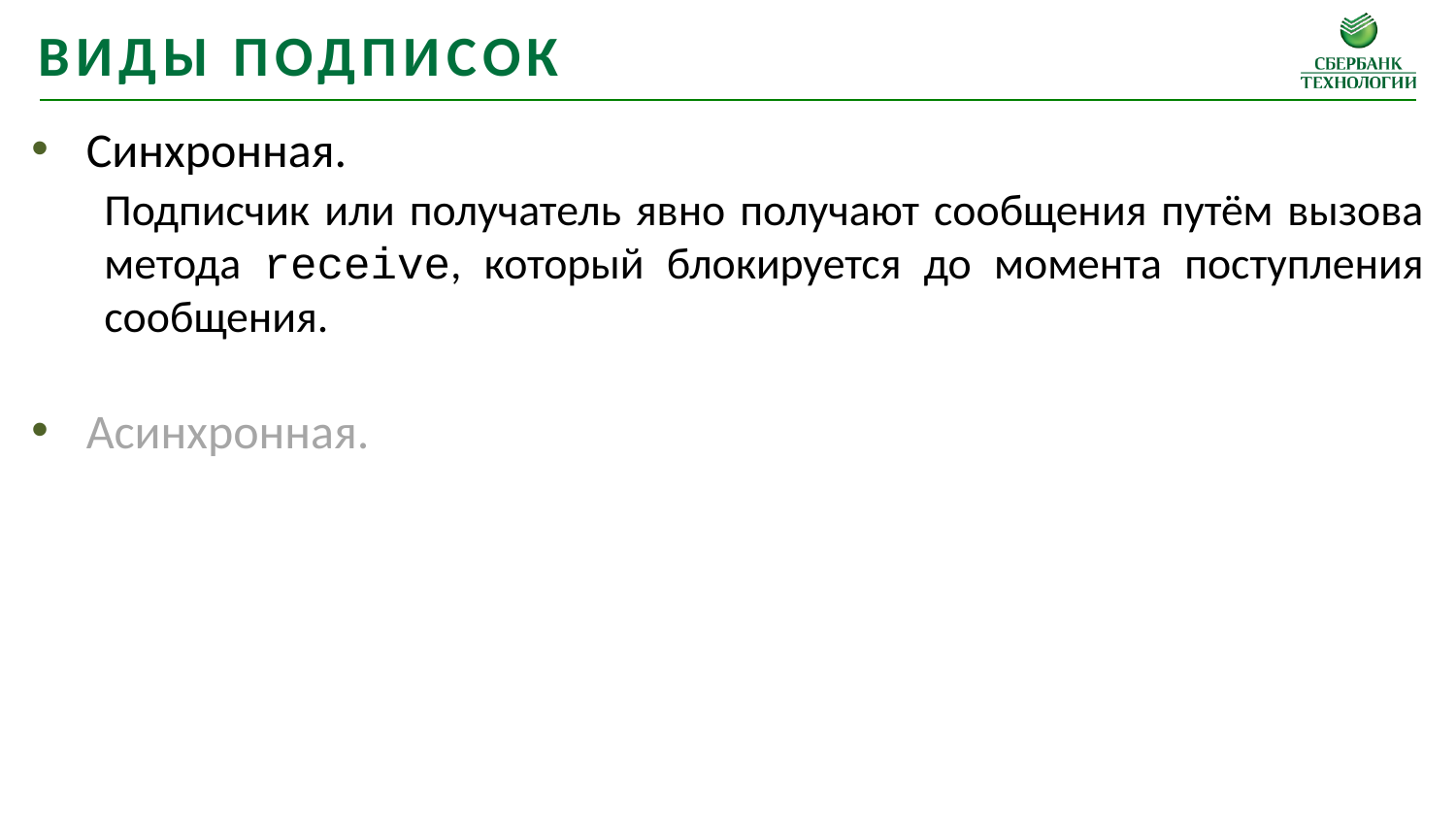

Виды подписок
Синхронная.
	Подписчик или получатель явно получают сообщения путём вызова метода receive, который блокируется до момента поступления сообщения.

Асинхронная.